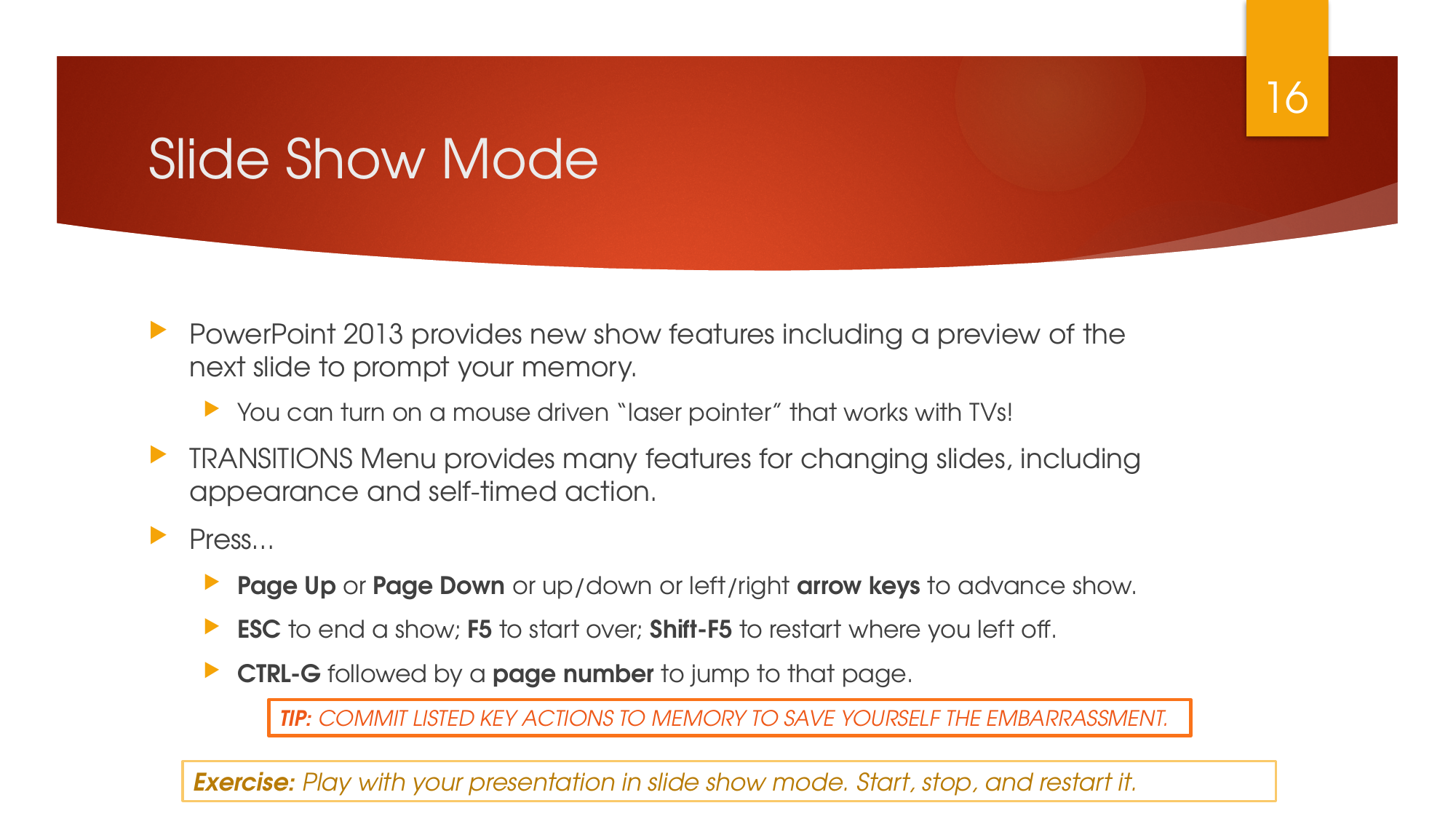

16
# Slide Show Mode
PowerPoint 2013 provides new show features including a preview of the next slide to prompt your memory.
You can turn on a mouse driven “laser pointer” that works with TVs!
TRANSITIONS Menu provides many features for changing slides, including appearance and self-timed action.
Press…
Page Up or Page Down or up/down or left/right arrow keys to advance show.
ESC to end a show; F5 to start over; Shift-F5 to restart where you left off.
CTRL-G followed by a page number to jump to that page.

TIP: COMMIT LISTED KEY ACTIONS TO MEMORY TO SAVE YOURSELF THE EMBARRASSMENT.
Exercise: Play with your presentation in slide show mode. Start, stop, and restart it.